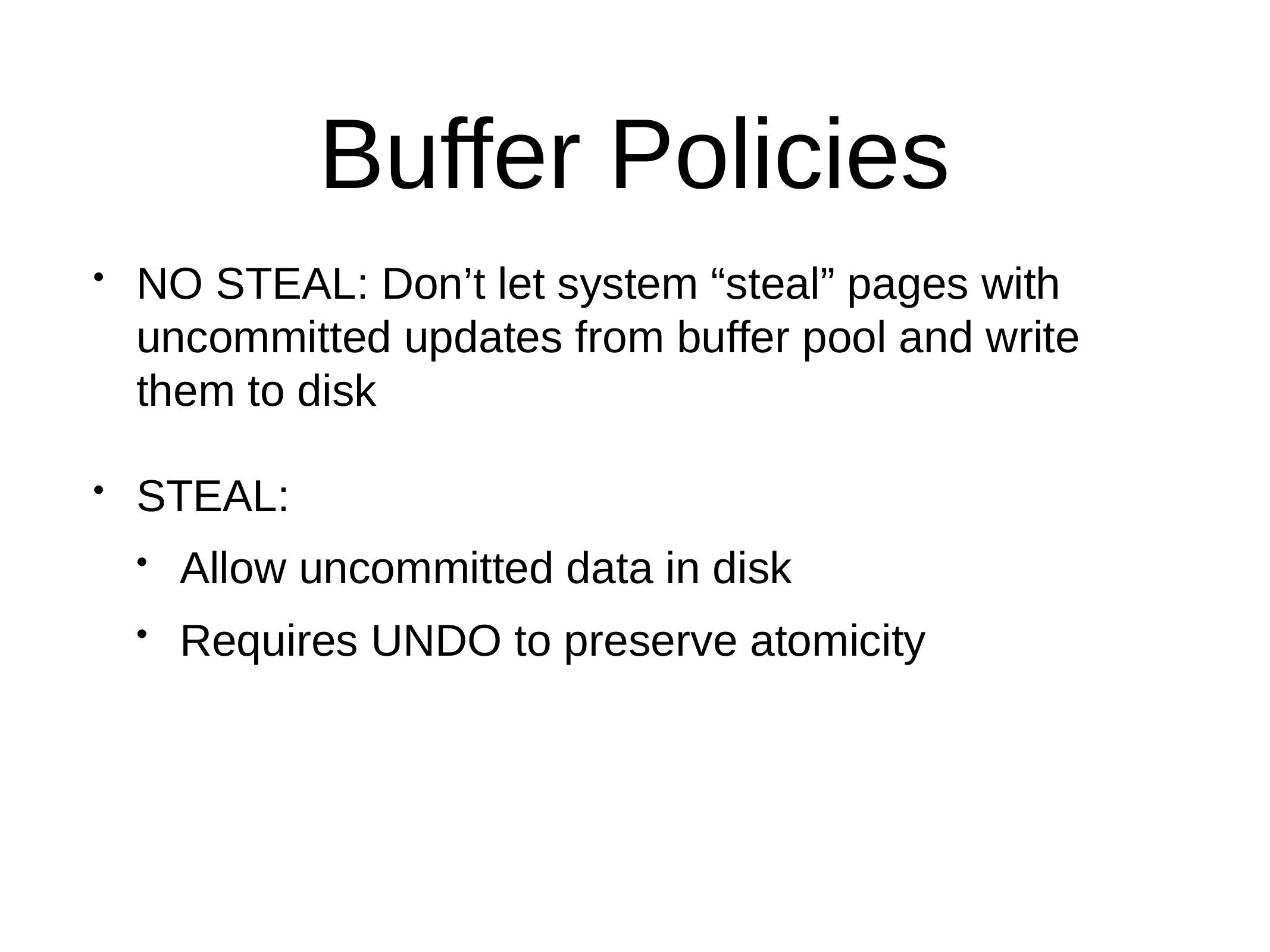

# Buffer Policies
NO STEAL: Don’t let system “steal” pages with uncommitted updates from buffer pool and write them to disk
STEAL:
Allow uncommitted data in disk
Requires UNDO to preserve atomicity